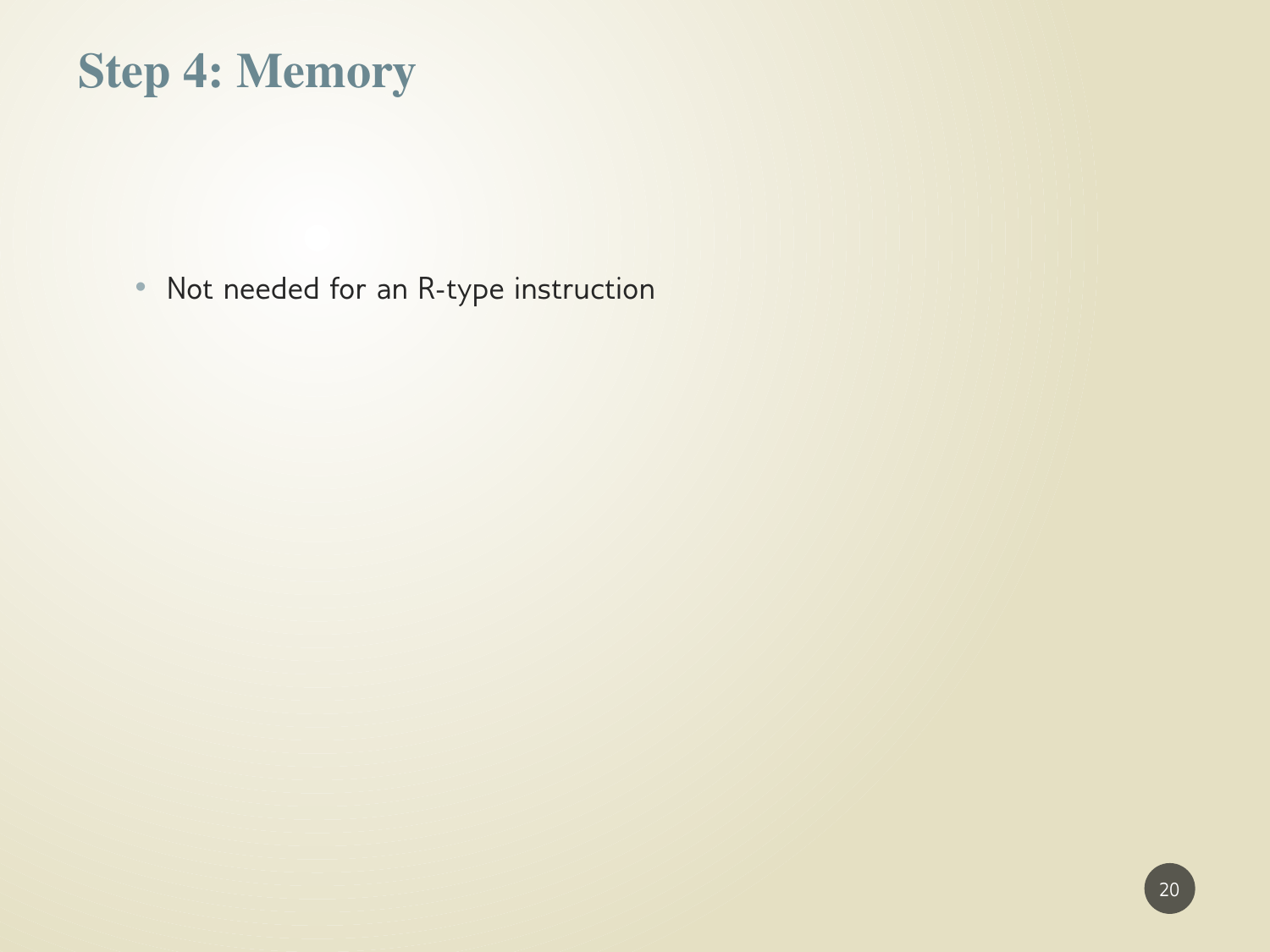

Step 4: Memory
Not needed for an R-type instruction
20